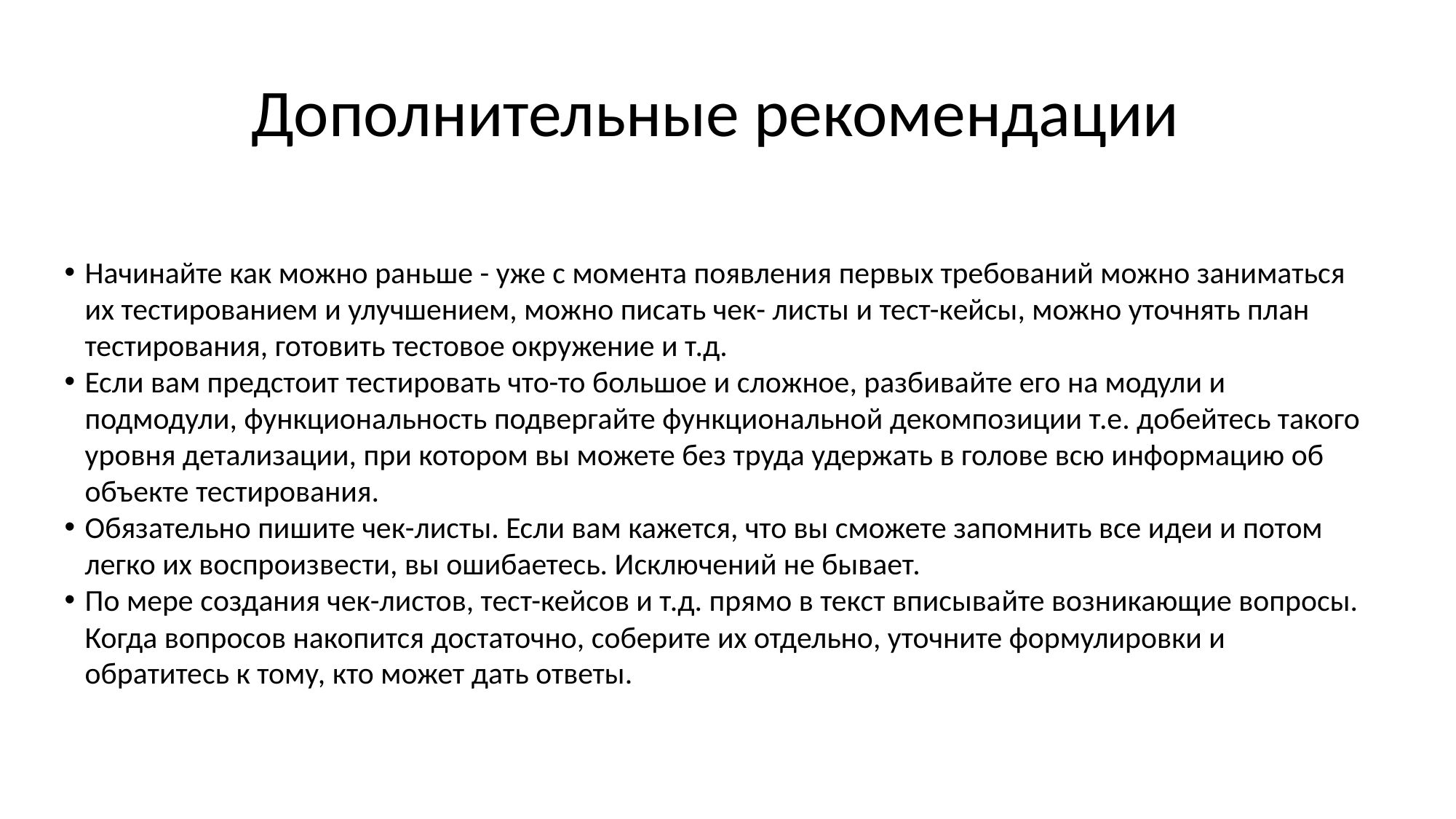

# Дополнительные рекомендации
Начинайте как можно раньше - уже с момента появления первых требований можно заниматься их тестированием и улучшением, можно писать чек- листы и тест-кейсы, можно уточнять план тестирования, готовить тестовое окружение и т.д.
Если вам предстоит тестировать что-то большое и сложное, разбивайте его на модули и подмодули, функциональность подвергайте функциональной декомпозиции т.е. добейтесь такого уровня детализации, при котором вы можете без труда удержать в голове всю информацию об объекте тестирования.
Обязательно пишите чек-листы. Если вам кажется, что вы сможете запомнить все идеи и потом легко их воспроизвести, вы ошибаетесь. Исключений не бывает.
По мере создания чек-листов, тест-кейсов и т.д. прямо в текст вписывайте возникающие вопросы. Когда вопросов накопится достаточно, соберите их отдельно, уточните формулировки и обратитесь к тому, кто может дать ответы.